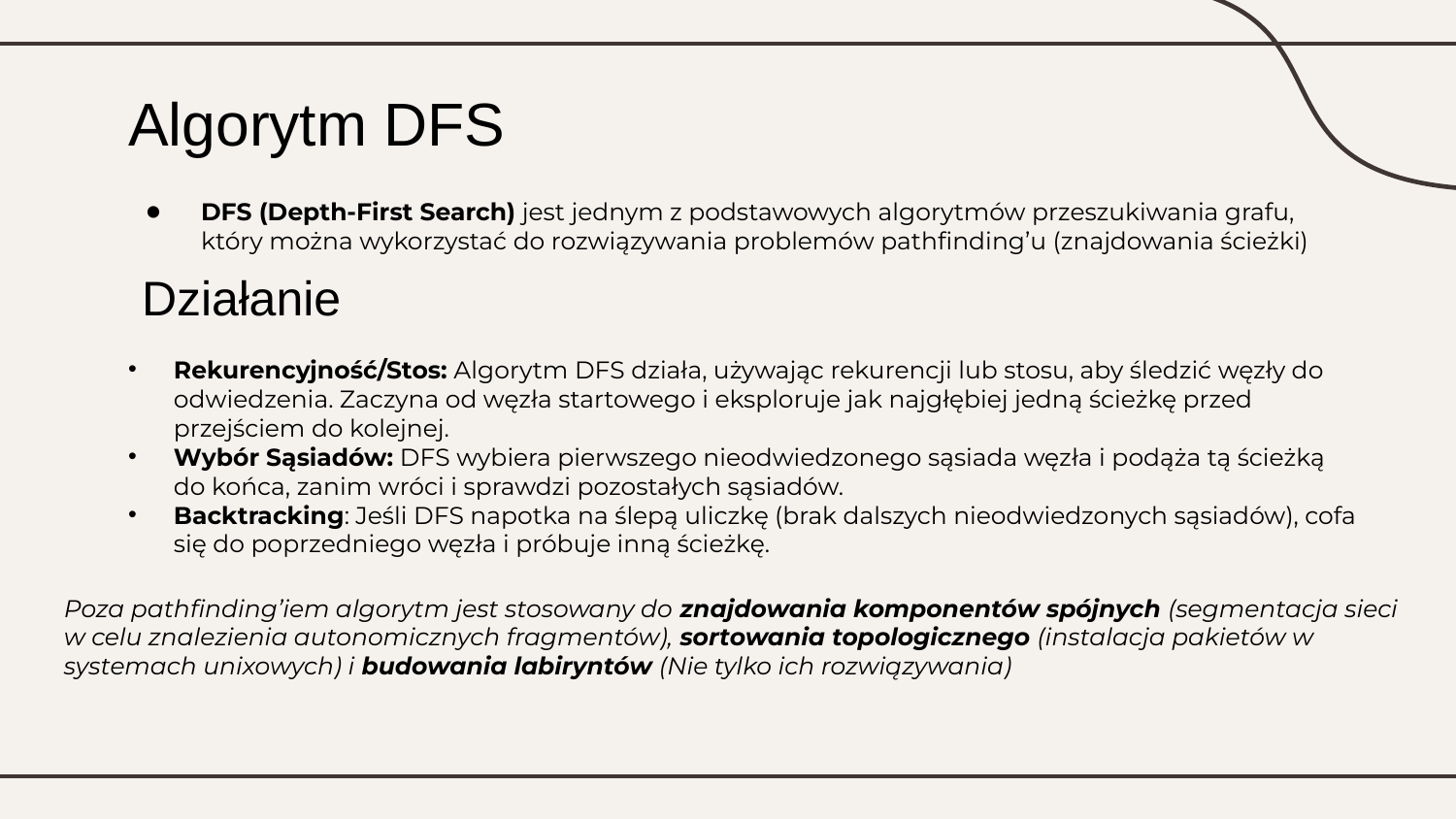

# Algorytm DFS
DFS (Depth-First Search) jest jednym z podstawowych algorytmów przeszukiwania grafu, który można wykorzystać do rozwiązywania problemów pathfinding’u (znajdowania ścieżki)

 Działanie

Rekurencyjność/Stos: Algorytm DFS działa, używając rekurencji lub stosu, aby śledzić węzły do odwiedzenia. Zaczyna od węzła startowego i eksploruje jak najgłębiej jedną ścieżkę przed przejściem do kolejnej.
Wybór Sąsiadów: DFS wybiera pierwszego nieodwiedzonego sąsiada węzła i podąża tą ścieżką do końca, zanim wróci i sprawdzi pozostałych sąsiadów.
Backtracking: Jeśli DFS napotka na ślepą uliczkę (brak dalszych nieodwiedzonych sąsiadów), cofa się do poprzedniego węzła i próbuje inną ścieżkę.
Poza pathfinding’iem algorytm jest stosowany do znajdowania komponentów spójnych (segmentacja sieci w celu znalezienia autonomicznych fragmentów), sortowania topologicznego (instalacja pakietów w systemach unixowych) i budowania labiryntów (Nie tylko ich rozwiązywania)